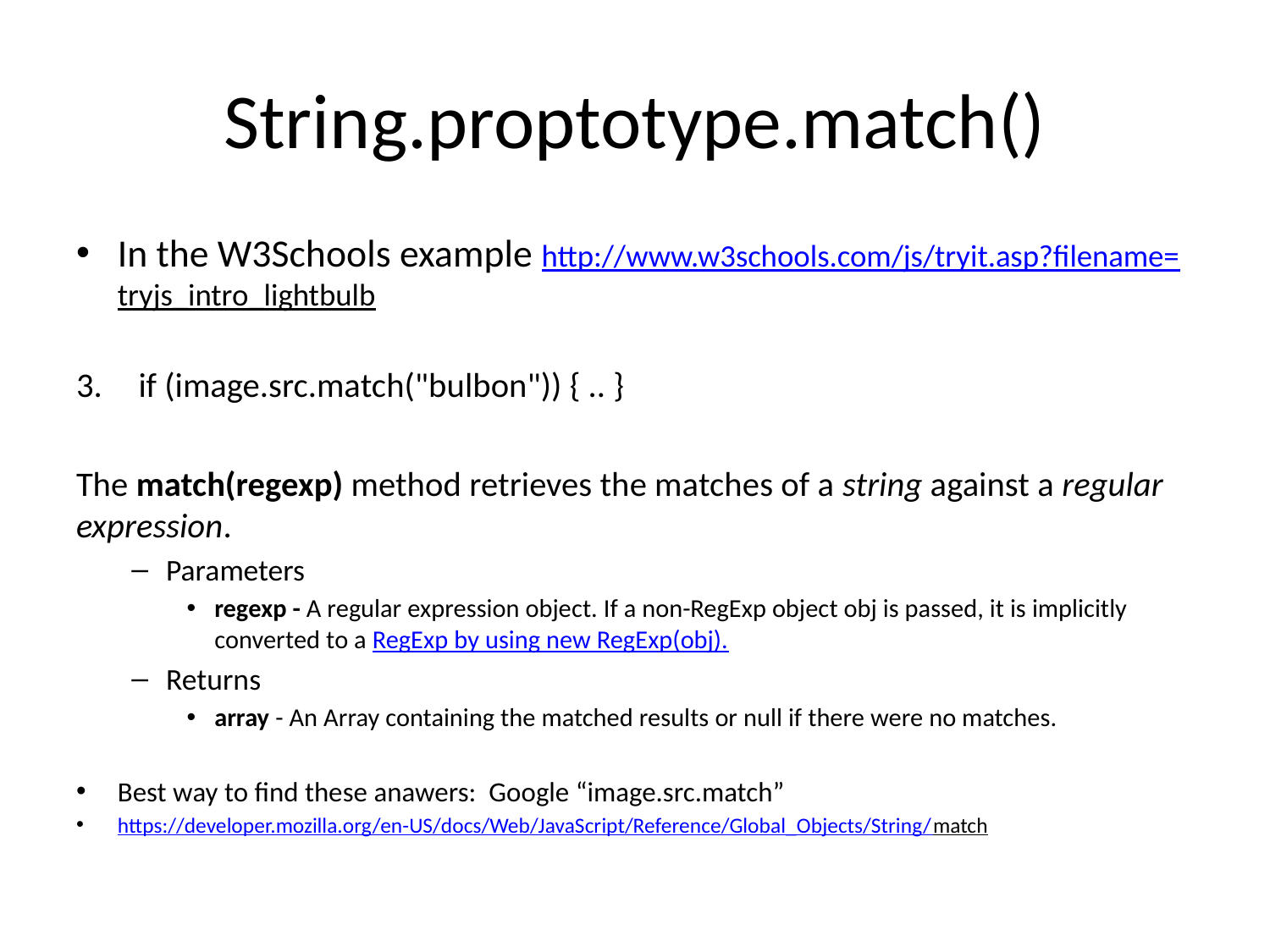

# String.proptotype.match()
In the W3Schools example http://www.w3schools.com/js/tryit.asp?filename=tryjs_intro_lightbulb

if (image.src.match("bulbon")) { .. }

The match(regexp) method retrieves the matches of a string against a regular expression.
Parameters
regexp - A regular expression object. If a non-RegExp object obj is passed, it is implicitly converted to a RegExp by using new RegExp(obj).
Returns
array - An Array containing the matched results or null if there were no matches.

Best way to find these anawers:  Google “image.src.match”
https://developer.mozilla.org/en-US/docs/Web/JavaScript/Reference/Global_Objects/String/match